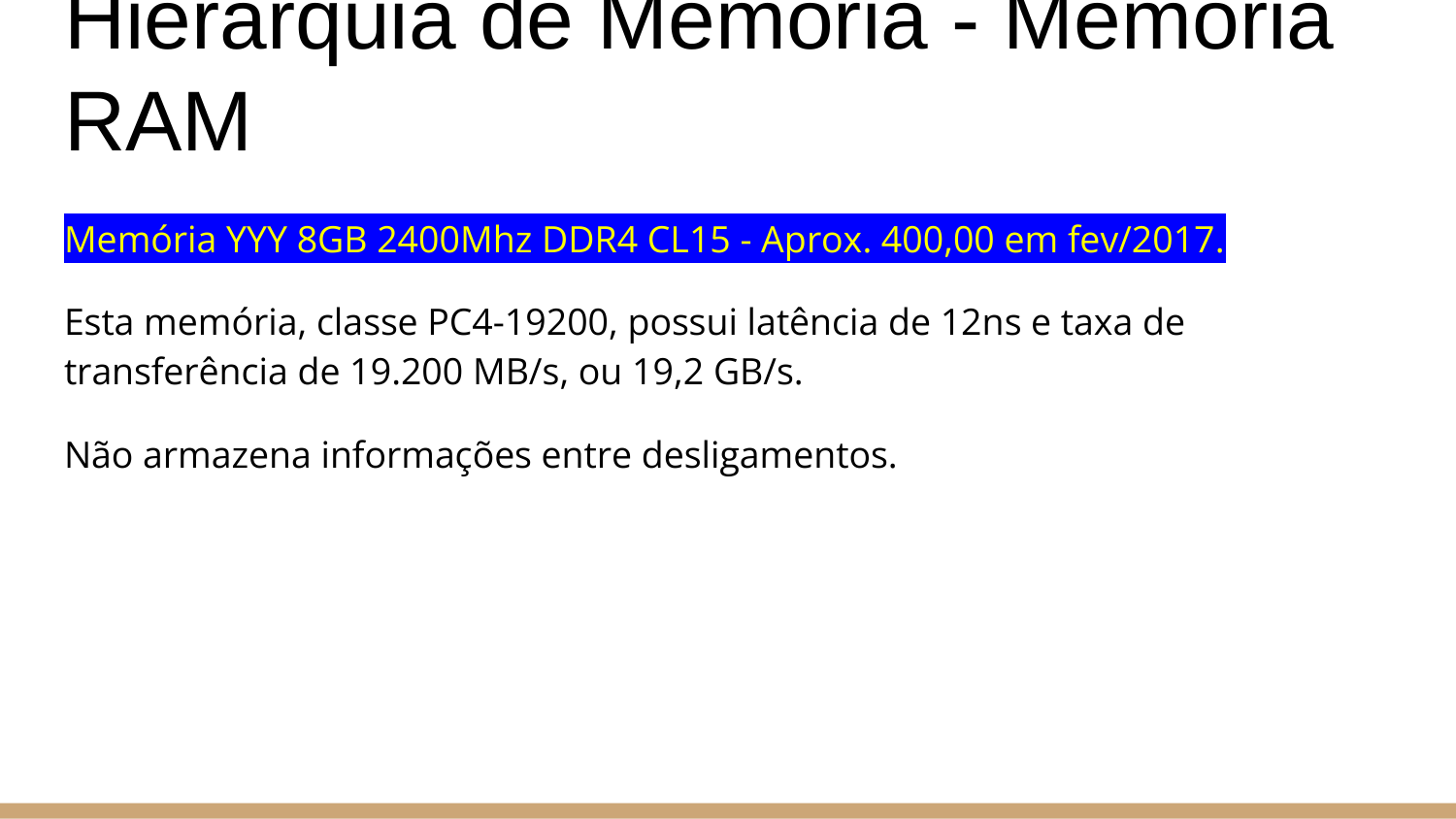

# Hierarquia de Memória - Memória RAM
Memória YYY 8GB 2400Mhz DDR4 CL15 - Aprox. 400,00 em fev/2017.
Esta memória, classe PC4-19200, possui latência de 12ns e taxa de transferência de 19.200 MB/s, ou 19,2 GB/s.
Não armazena informações entre desligamentos.